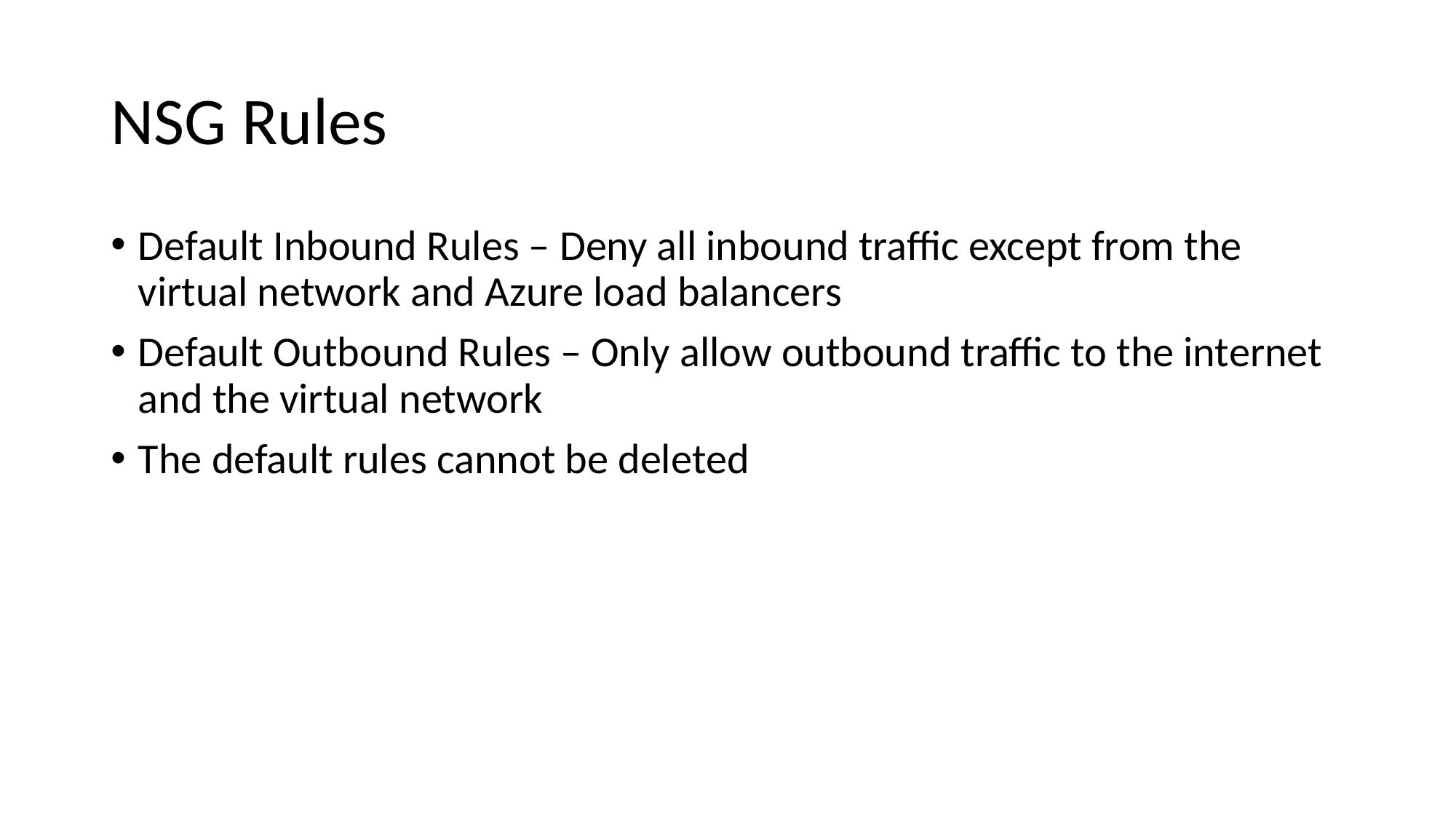

# NSG Rules
Default Inbound Rules – Deny all inbound traffic except from the virtual network and Azure load balancers
Default Outbound Rules – Only allow outbound traffic to the internet and the virtual network
The default rules cannot be deleted